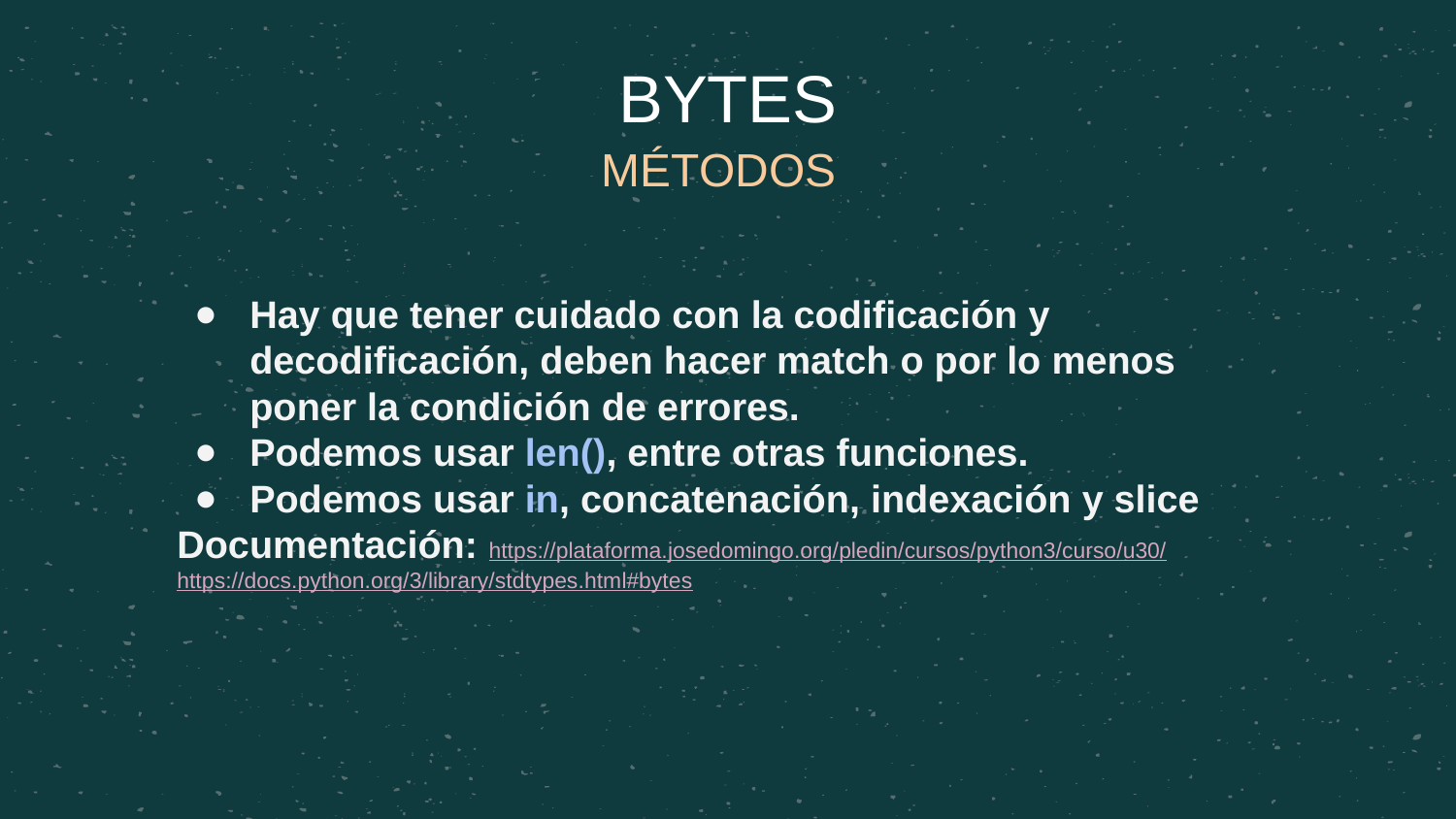

# BYTES
MÉTODOS
Hay que tener cuidado con la codificación y decodificación, deben hacer match o por lo menos poner la condición de errores.
Podemos usar len(), entre otras funciones.
Podemos usar in, concatenación, indexación y slice
Documentación: https://plataforma.josedomingo.org/pledin/cursos/python3/curso/u30/
https://docs.python.org/3/library/stdtypes.html#bytes